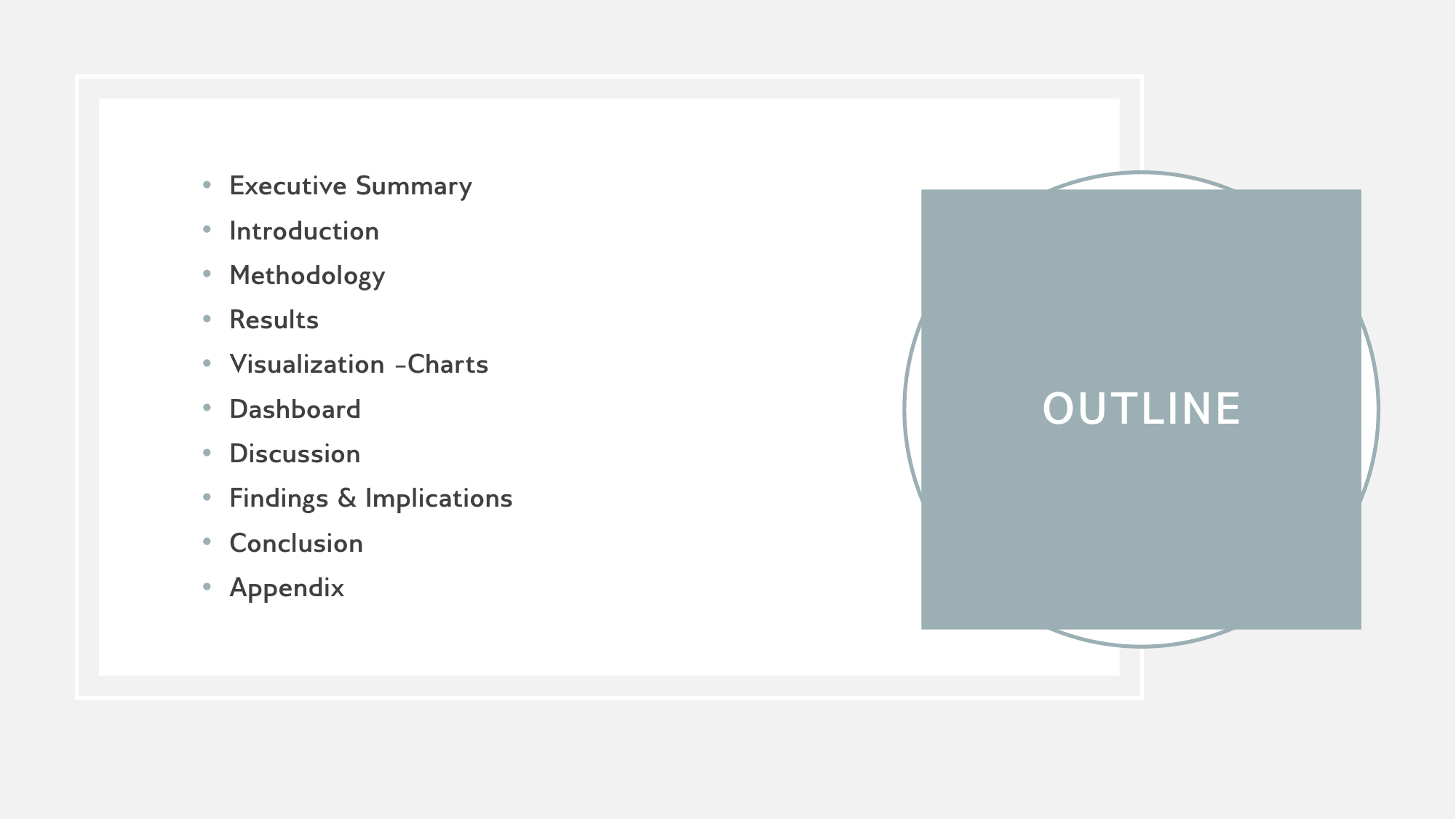

Executive Summary
Introduction
Methodology
Results
Visualization –Charts
Dashboard
Discussion
Findings & Implications
Conclusion
Appendix

# OUTLINE